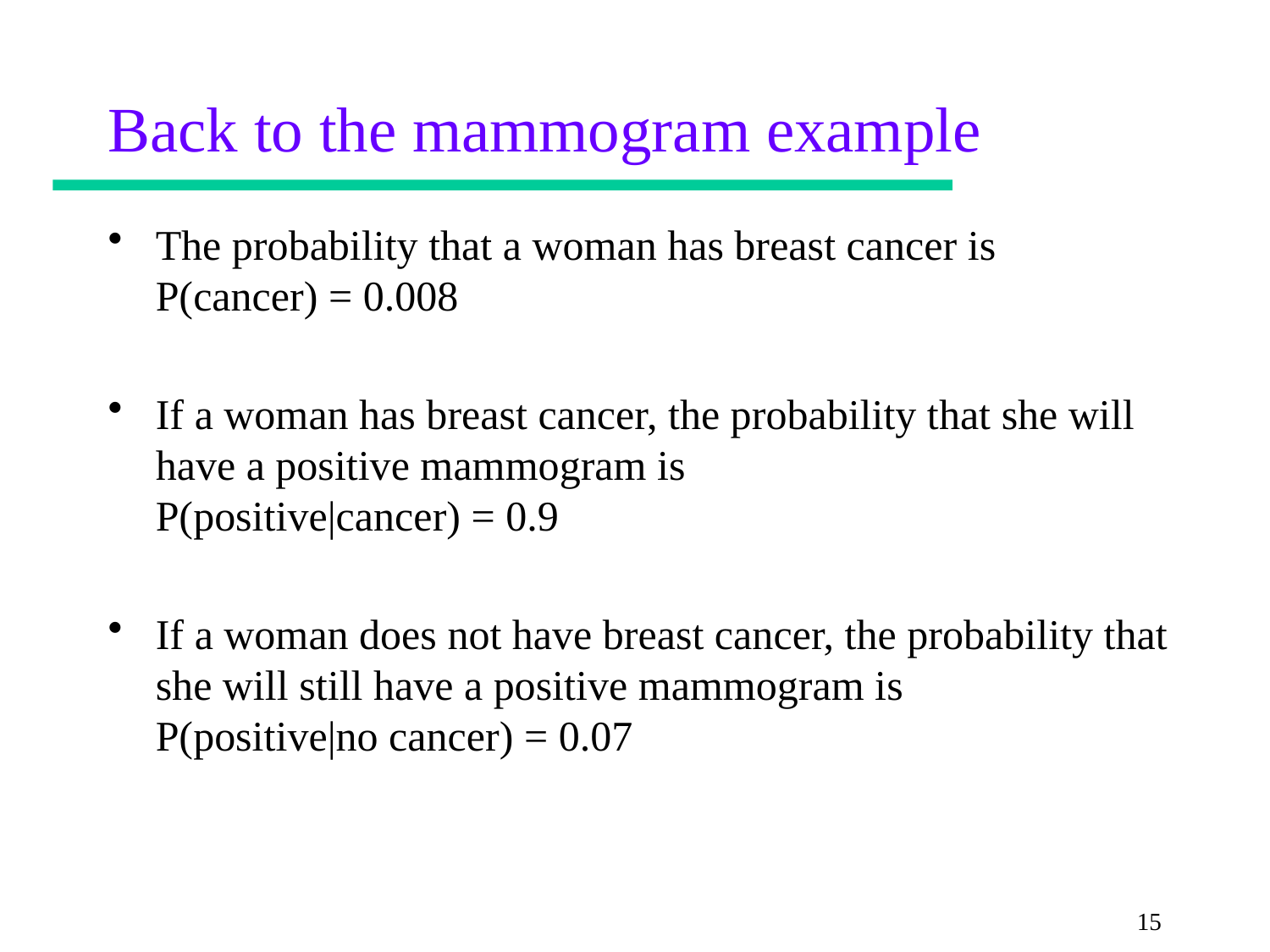

# Back to the mammogram example
The probability that a woman has breast cancer is
P(cancer) = 0.008

If a woman has breast cancer, the probability that she will have a positive mammogram is
P(positive|cancer) = 0.9

If a woman does not have breast cancer, the probability that she will still have a positive mammogram is
P(positive|no cancer) = 0.07
15